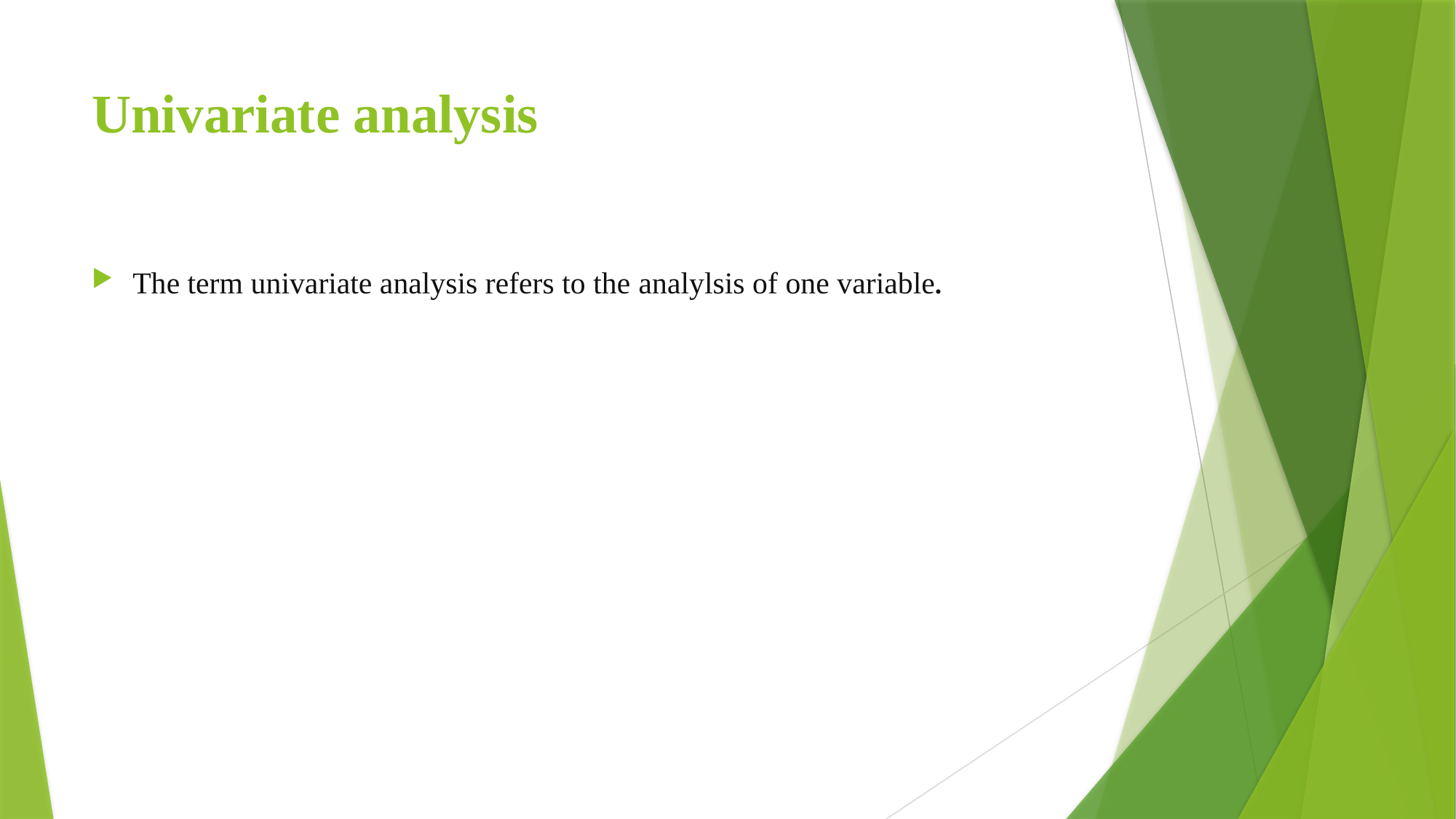

# Univariate analysis
The term univariate analysis refers to the analylsis of one variable.